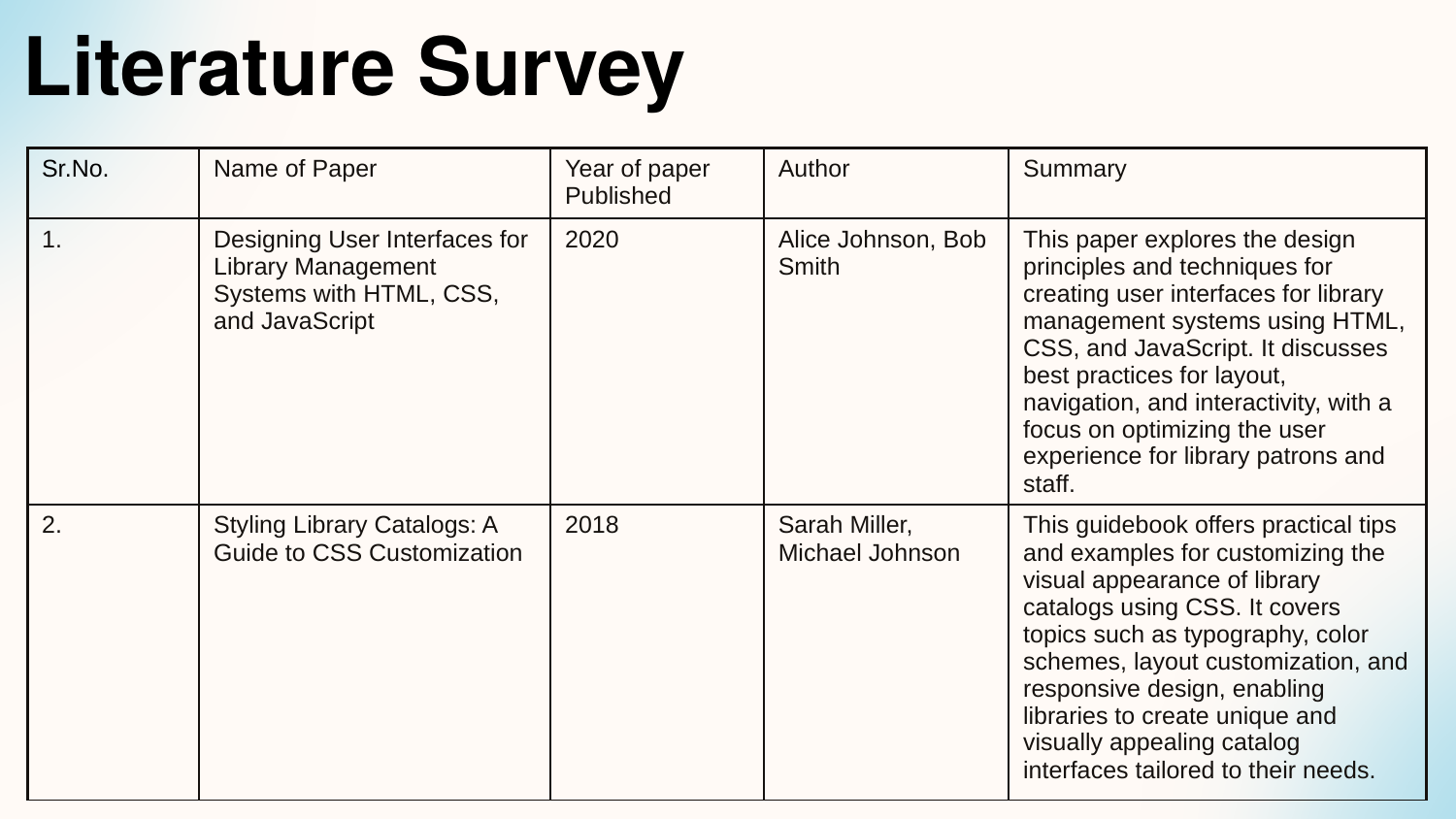

Literature Survey
| Sr.No. | Name of Paper | Year of paper Published | Author | Summary |
| --- | --- | --- | --- | --- |
| 1. | Designing User Interfaces for Library Management Systems with HTML, CSS, and JavaScript | 2020 | Alice Johnson, Bob Smith | This paper explores the design principles and techniques for creating user interfaces for library management systems using HTML, CSS, and JavaScript. It discusses best practices for layout, navigation, and interactivity, with a focus on optimizing the user experience for library patrons and staff. |
| 2. | Styling Library Catalogs: A Guide to CSS Customization | 2018 | Sarah Miller, Michael Johnson | This guidebook offers practical tips and examples for customizing the visual appearance of library catalogs using CSS. It covers topics such as typography, color schemes, layout customization, and responsive design, enabling libraries to create unique and visually appealing catalog interfaces tailored to their needs. |